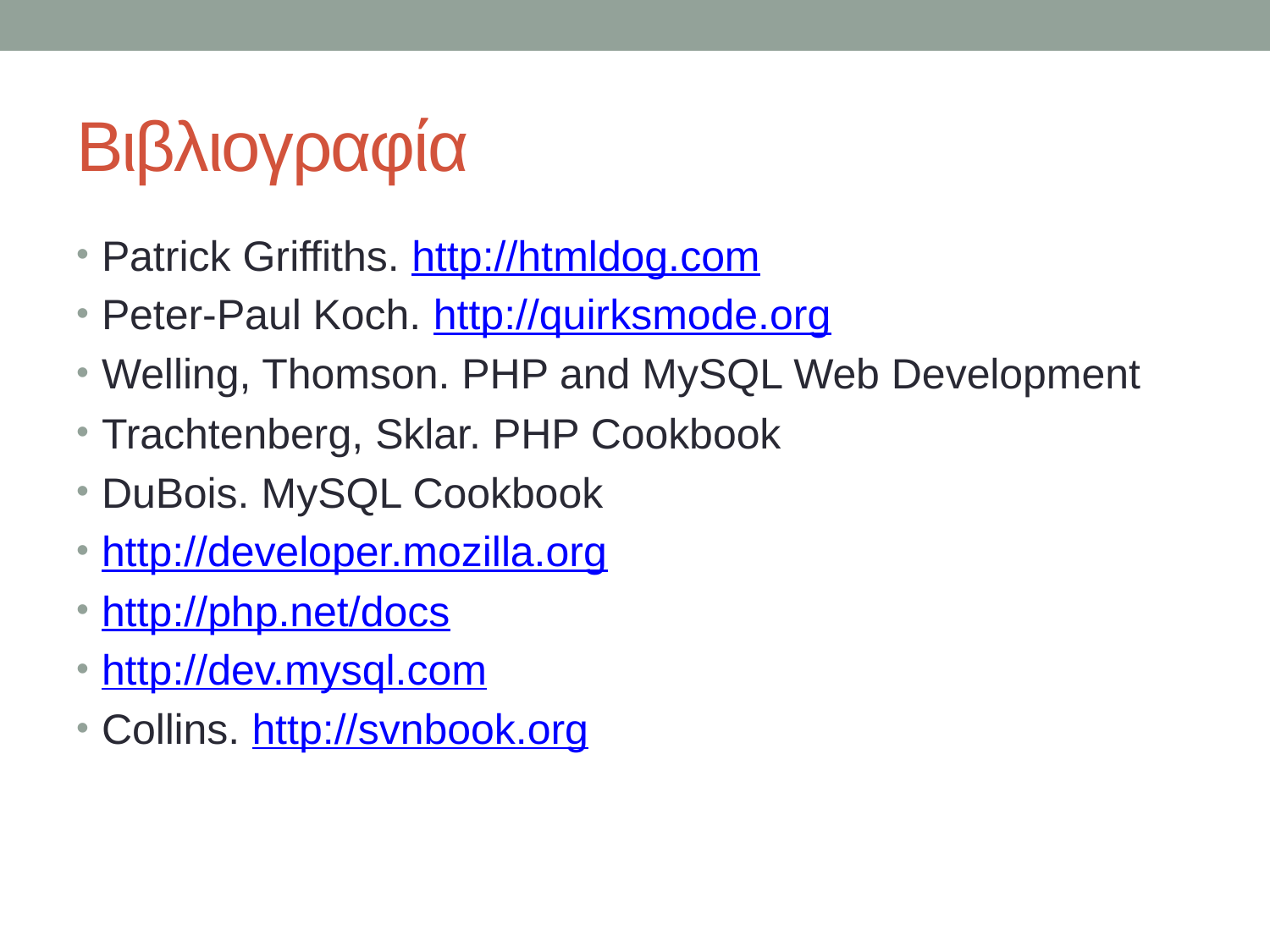

# Βιβλιογραφία
Patrick Griffiths. http://htmldog.com
Peter-Paul Koch. http://quirksmode.org
Welling, Thomson. PHP and MySQL Web Development
Trachtenberg, Sklar. PHP Cookbook
DuBois. MySQL Cookbook
http://developer.mozilla.org
http://php.net/docs
http://dev.mysql.com
Collins. http://svnbook.org